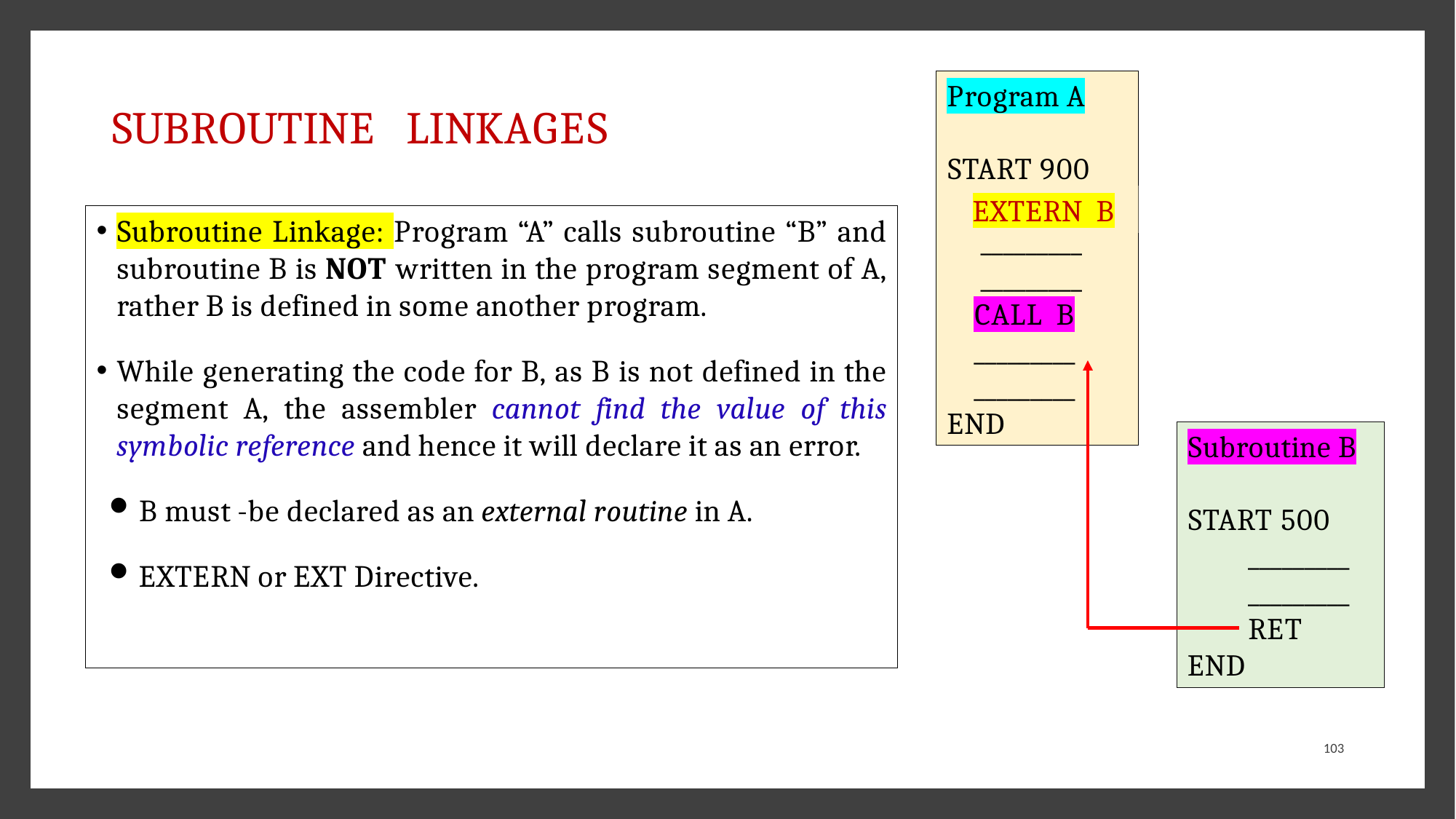

# SUBROUTINE   LINKAGES
Program A

START 900
     _________
     _________
     _________
    CALL  B
    _________
    _________
END
EXTERN  B
Subroutine Linkage: Program “A” calls subroutine “B” and subroutine B is NOT written in the program segment of A, rather B is defined in some another program.
While generating the code for B, as B is not defined in the segment A, the assembler cannot find the value of this symbolic reference and hence it will declare it as an error.
B must -be declared as an external routine in A.
EXTERN or EXT Directive.
Subroutine B

START 500
         _________
         _________
         RET
END
103